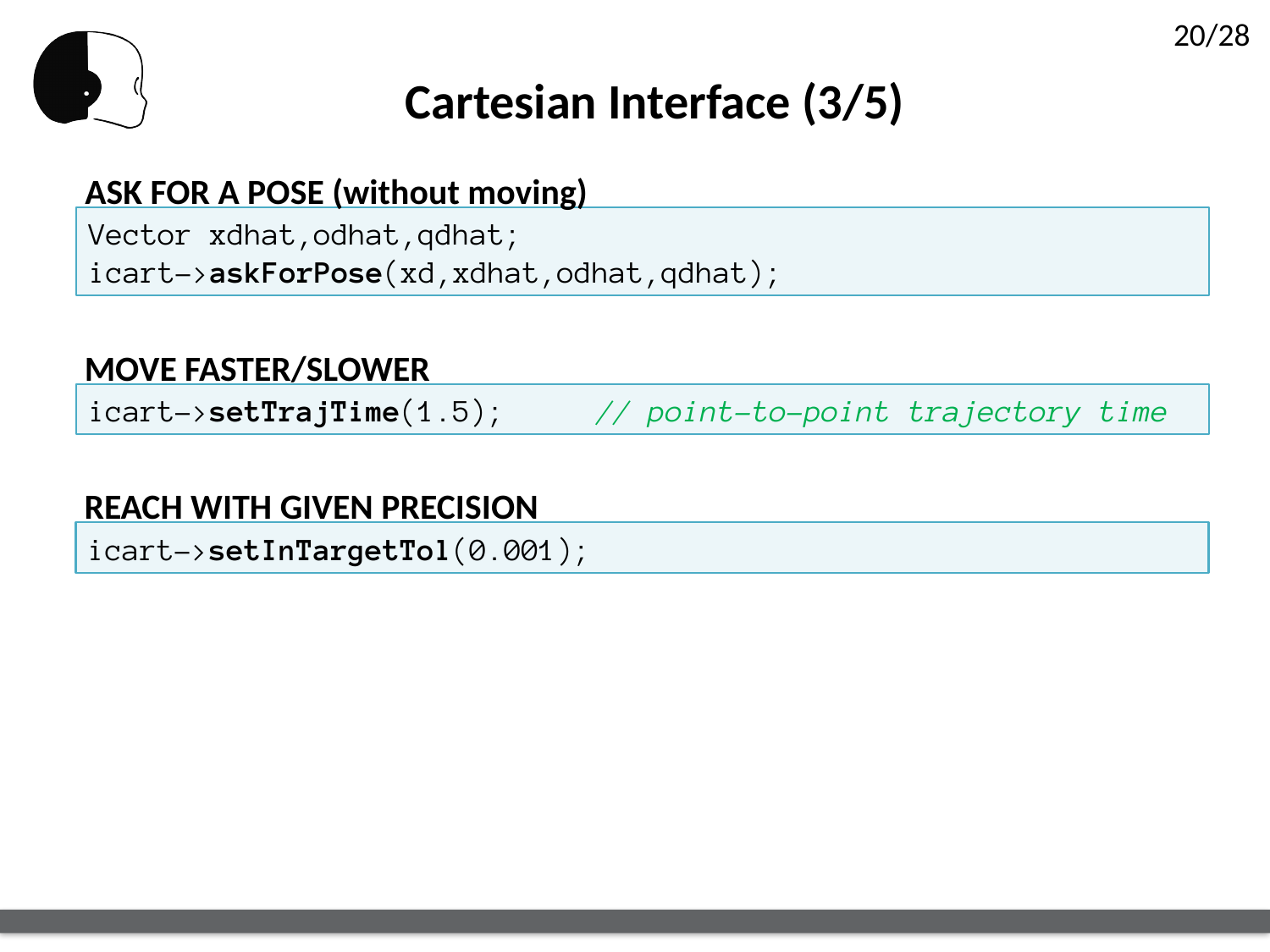

Cartesian Interface (3/5)
ASK FOR A POSE (without moving)
Vector xdhat,odhat,qdhat;
icart->askForPose(xd,xdhat,odhat,qdhat);
MOVE FASTER/SLOWER
icart->setTrajTime(1.5);	// point-to-point trajectory time
REACH WITH GIVEN PRECISION
icart->setInTargetTol(0.001);